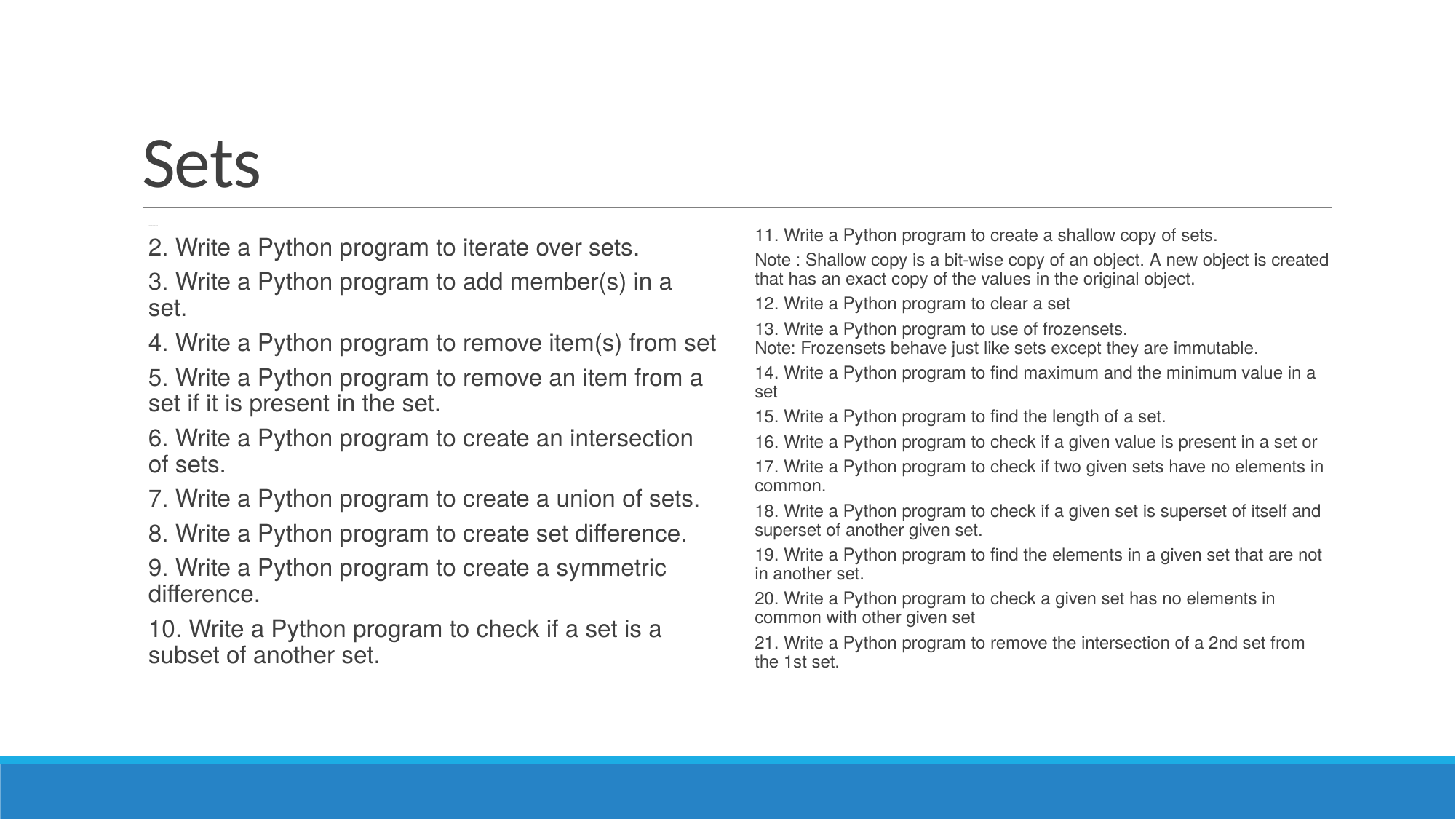

# Sets
1. Write a Python program to create a set.
2. Write a Python program to iterate over sets.
3. Write a Python program to add member(s) in a set.
4. Write a Python program to remove item(s) from set
5. Write a Python program to remove an item from a set if it is present in the set.
6. Write a Python program to create an intersection of sets.
7. Write a Python program to create a union of sets.
8. Write a Python program to create set difference.
9. Write a Python program to create a symmetric difference.
10. Write a Python program to check if a set is a subset of another set.
11. Write a Python program to create a shallow copy of sets.
Note : Shallow copy is a bit-wise copy of an object. A new object is created that has an exact copy of the values in the original object.
12. Write a Python program to clear a set
13. Write a Python program to use of frozensets.
Note: Frozensets behave just like sets except they are immutable.
14. Write a Python program to find maximum and the minimum value in a set
15. Write a Python program to find the length of a set.
16. Write a Python program to check if a given value is present in a set or
17. Write a Python program to check if two given sets have no elements in common.
18. Write a Python program to check if a given set is superset of itself and superset of another given set.
19. Write a Python program to find the elements in a given set that are not in another set.
20. Write a Python program to check a given set has no elements in common with other given set
21. Write a Python program to remove the intersection of a 2nd set from the 1st set.